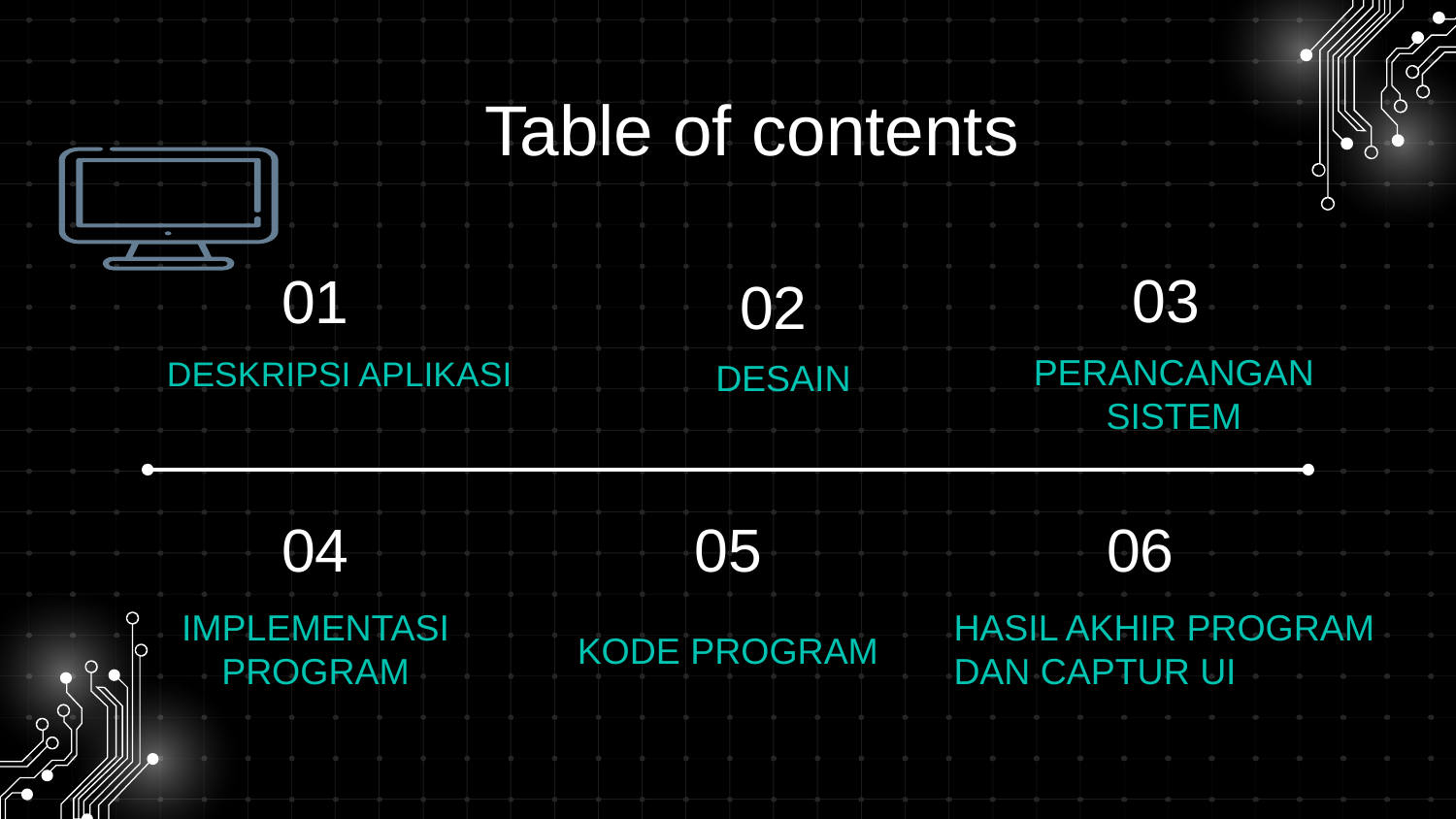

Table of contents

03
# 01
02
PERANCANGAN SISTEM
DESKRIPSI APLIKASI
DESAIN
04
05
06
IMPLEMENTASI PROGRAM
HASIL AKHIR PROGRAM DAN CAPTUR UI
KODE PROGRAM